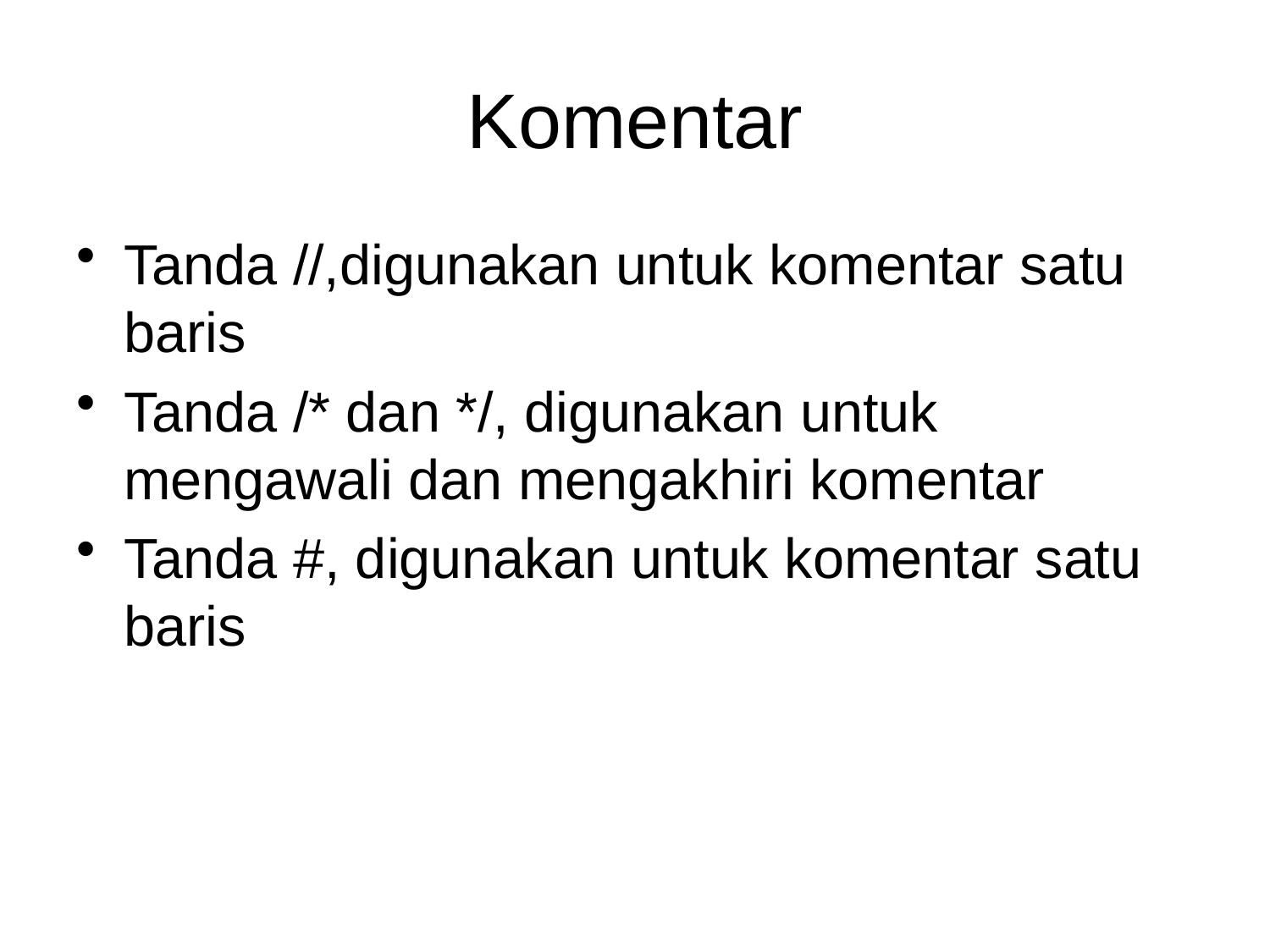

# Komentar
Tanda //,digunakan untuk komentar satu baris
Tanda /* dan */, digunakan untuk mengawali dan mengakhiri komentar
Tanda #, digunakan untuk komentar satu baris